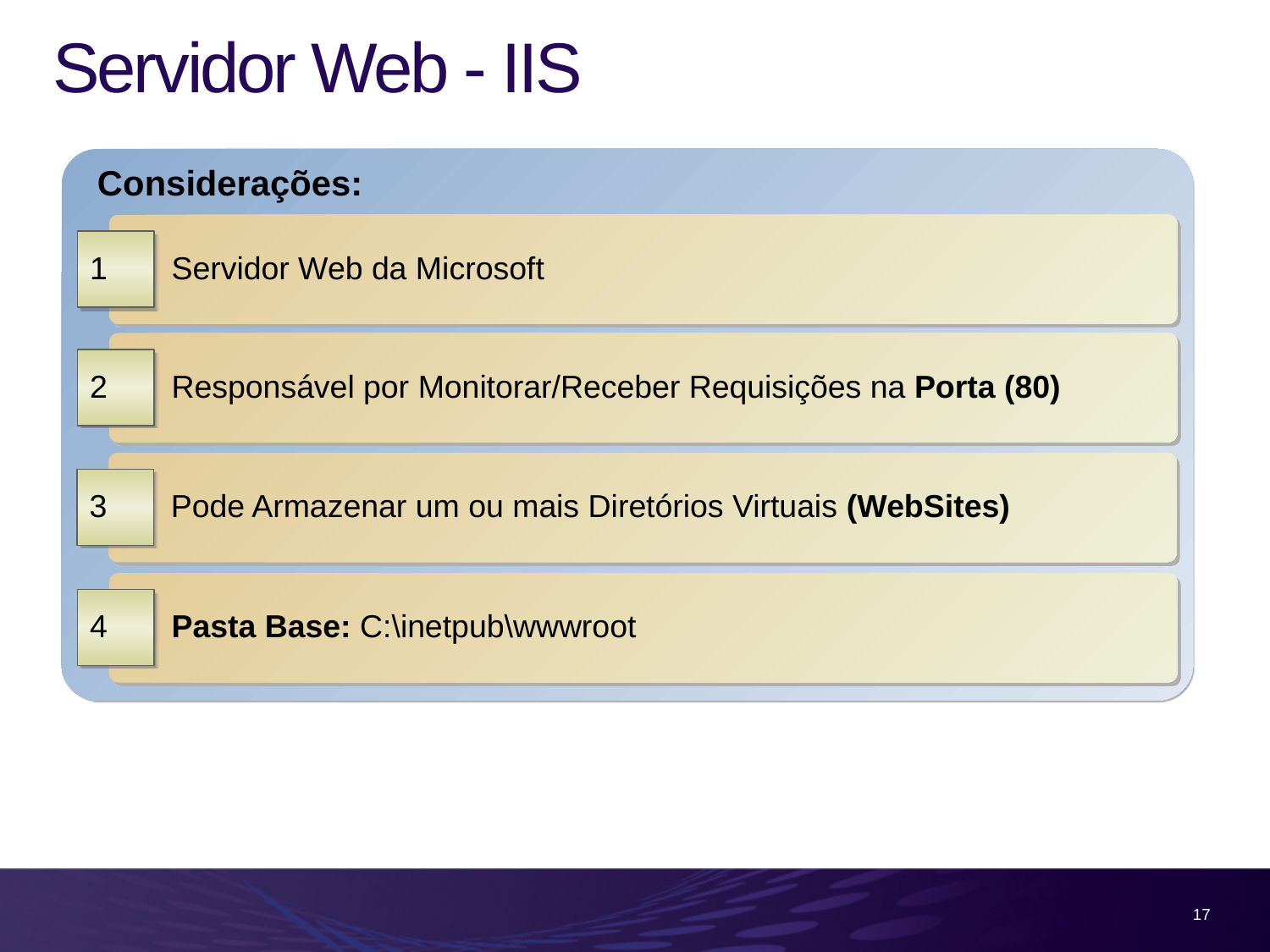

# Servidor Web - IIS
Considerações:

 Servidor Web da Microsoft
1
 Responsável por Monitorar/Receber Requisições na Porta (80)
2
 Pode Armazenar um ou mais Diretórios Virtuais (WebSites)
3
 Pasta Base: C:\inetpub\wwwroot
4
17